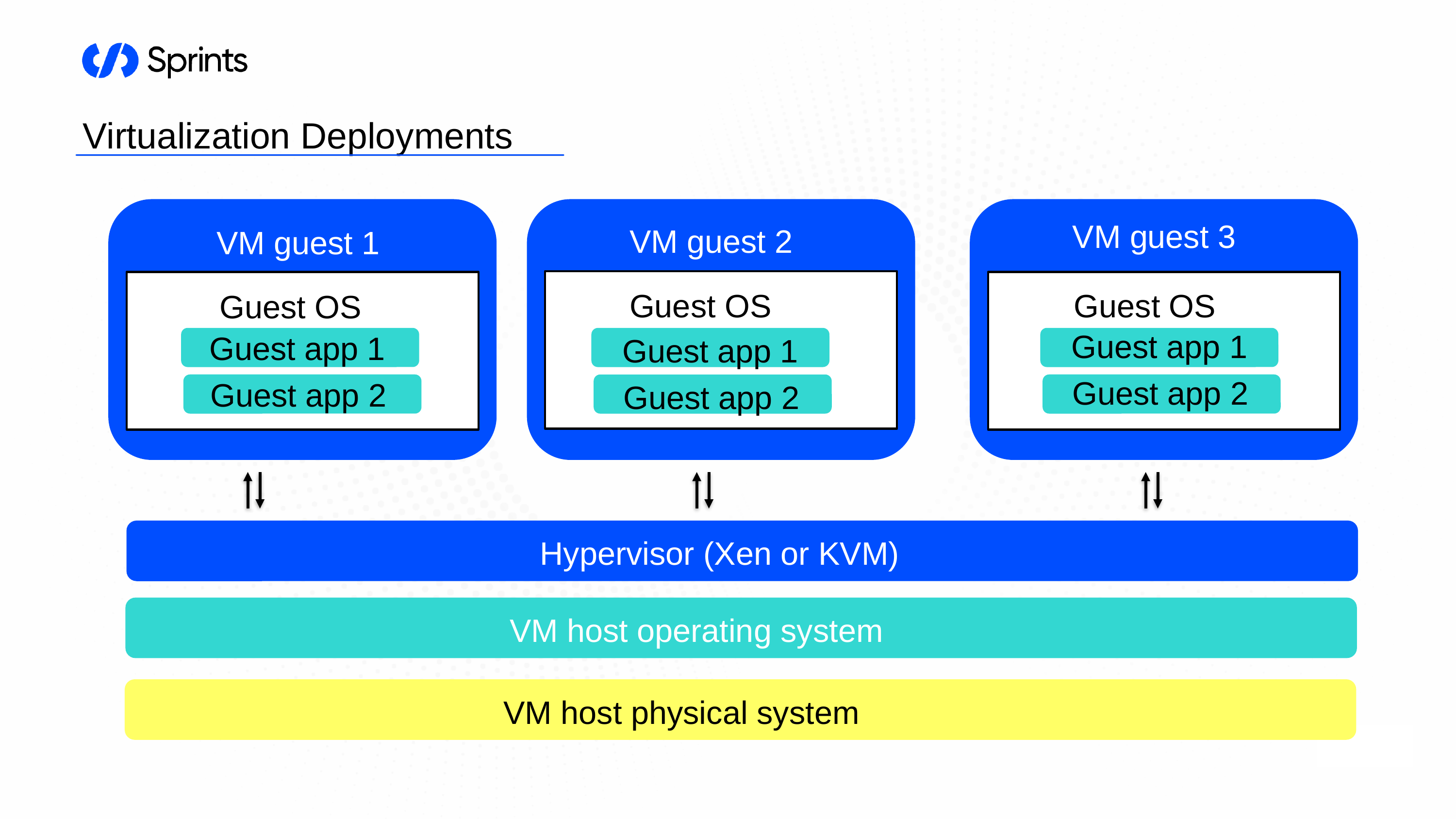

Virtualization Deployments

VM guest 3
VM guest 2
VM guest 1

Guest OS
Guest OS
Guest OS
Guest app 1

Guest app 1

Guest app 1
Guest app 2

Guest app 2
Guest app 2

Hypervisor (Xen or KVM)

VM host operating system

VM host physical system